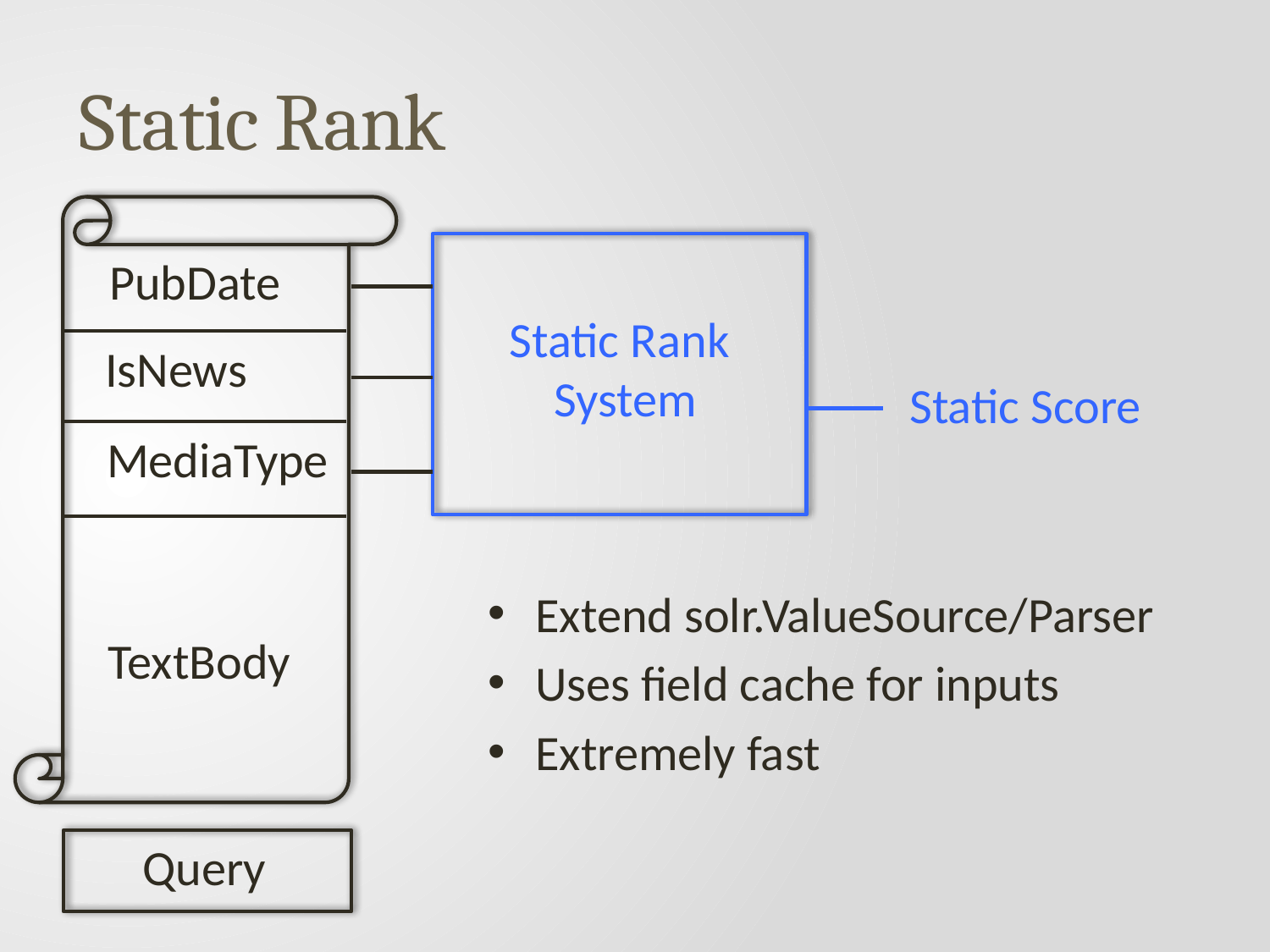

# Static Rank

PubDate
Static Rank
    System
IsNews
Static Score
MediaType
Extend solr.ValueSource/Parser
Uses field cache for inputs
Extremely fast

TextBody

Query